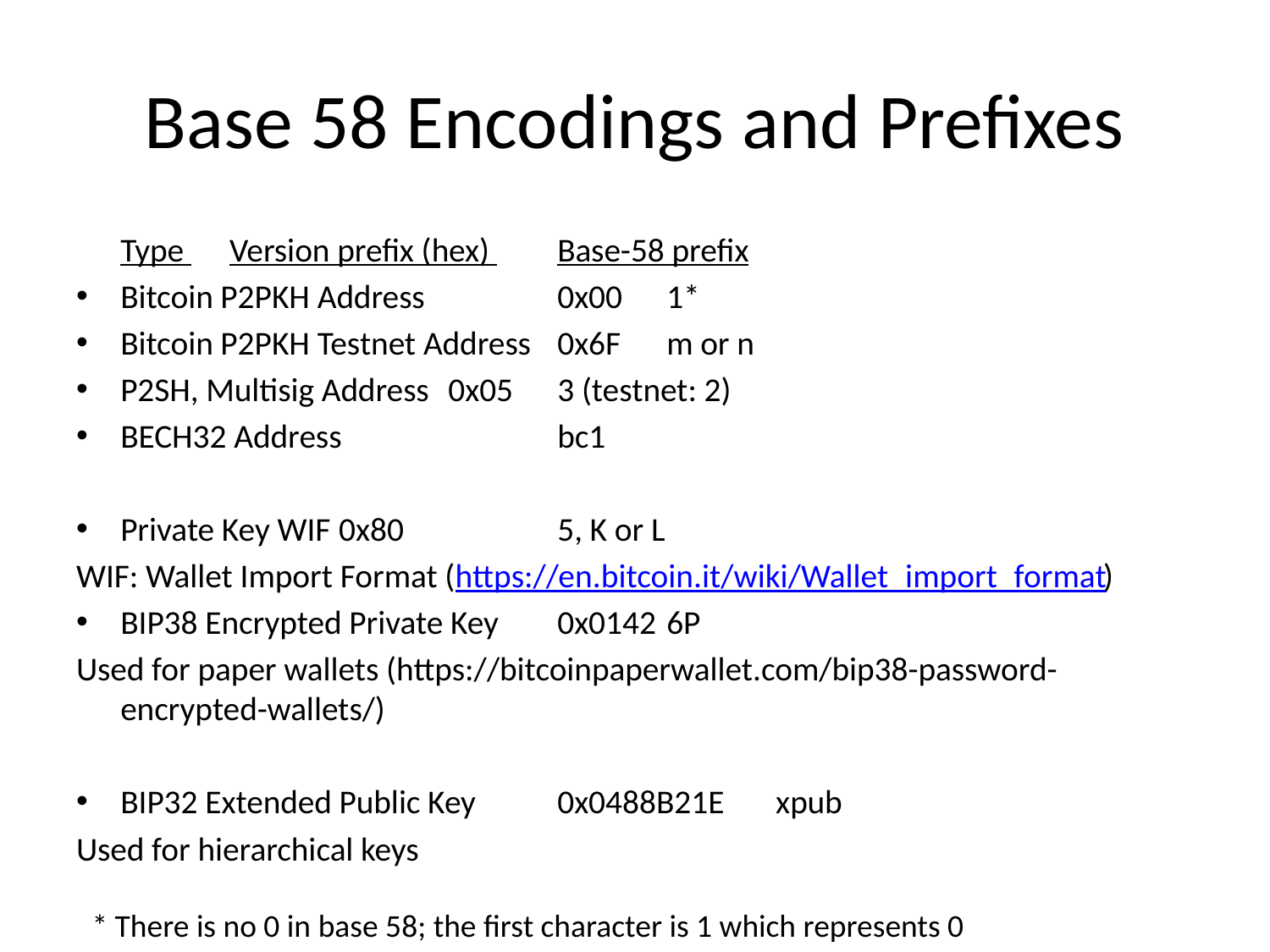

# Base 58 Encodings and Prefixes
	Type 				Version prefix (hex) 	Base-58 prefix
Bitcoin P2PKH Address 		0x00 			1*
Bitcoin P2PKH Testnet Address 	0x6F 			m or n
P2SH, Multisig Address 	0x05 			3 (testnet: 2)
BECH32 Address					bc1

Private Key WIF 		0x80 			5, K or L
WIF: Wallet Import Format (https://en.bitcoin.it/wiki/Wallet_import_format)
BIP38 Encrypted Private Key 	0x0142 			6P
Used for paper wallets (https://bitcoinpaperwallet.com/bip38-password-encrypted-wallets/)

BIP32 Extended Public Key 	0x0488B21E 		xpub
Used for hierarchical keys
* There is no 0 in base 58; the first character is 1 which represents 0